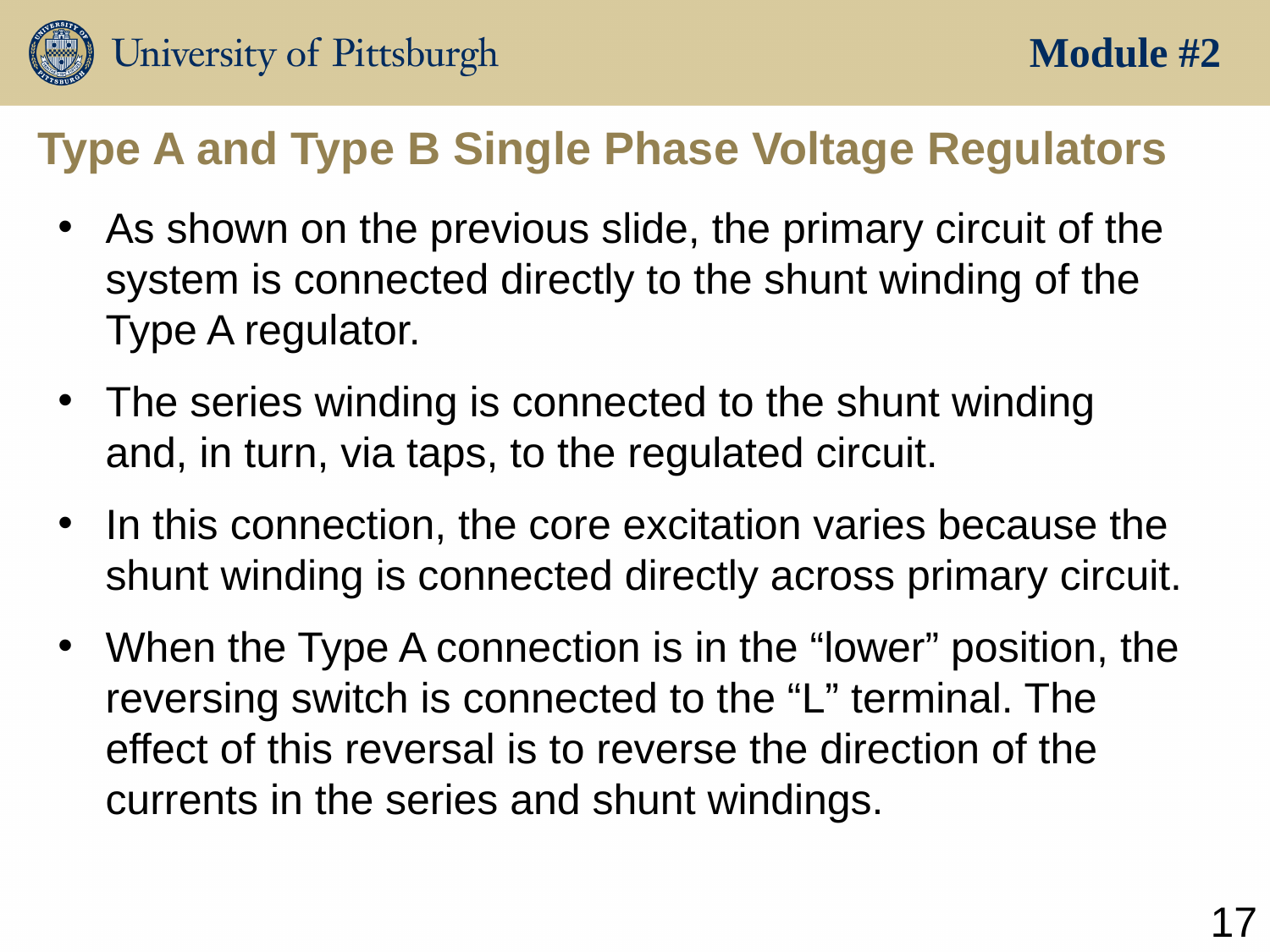

Module #2
# Type A and Type B Single Phase Voltage Regulators
As shown on the previous slide, the primary circuit of the system is connected directly to the shunt winding of the Type A regulator.
The series winding is connected to the shunt winding and, in turn, via taps, to the regulated circuit.
In this connection, the core excitation varies because the shunt winding is connected directly across primary circuit.
When the Type A connection is in the “lower” position, the reversing switch is connected to the “L” terminal. The effect of this reversal is to reverse the direction of the currents in the series and shunt windings.

17